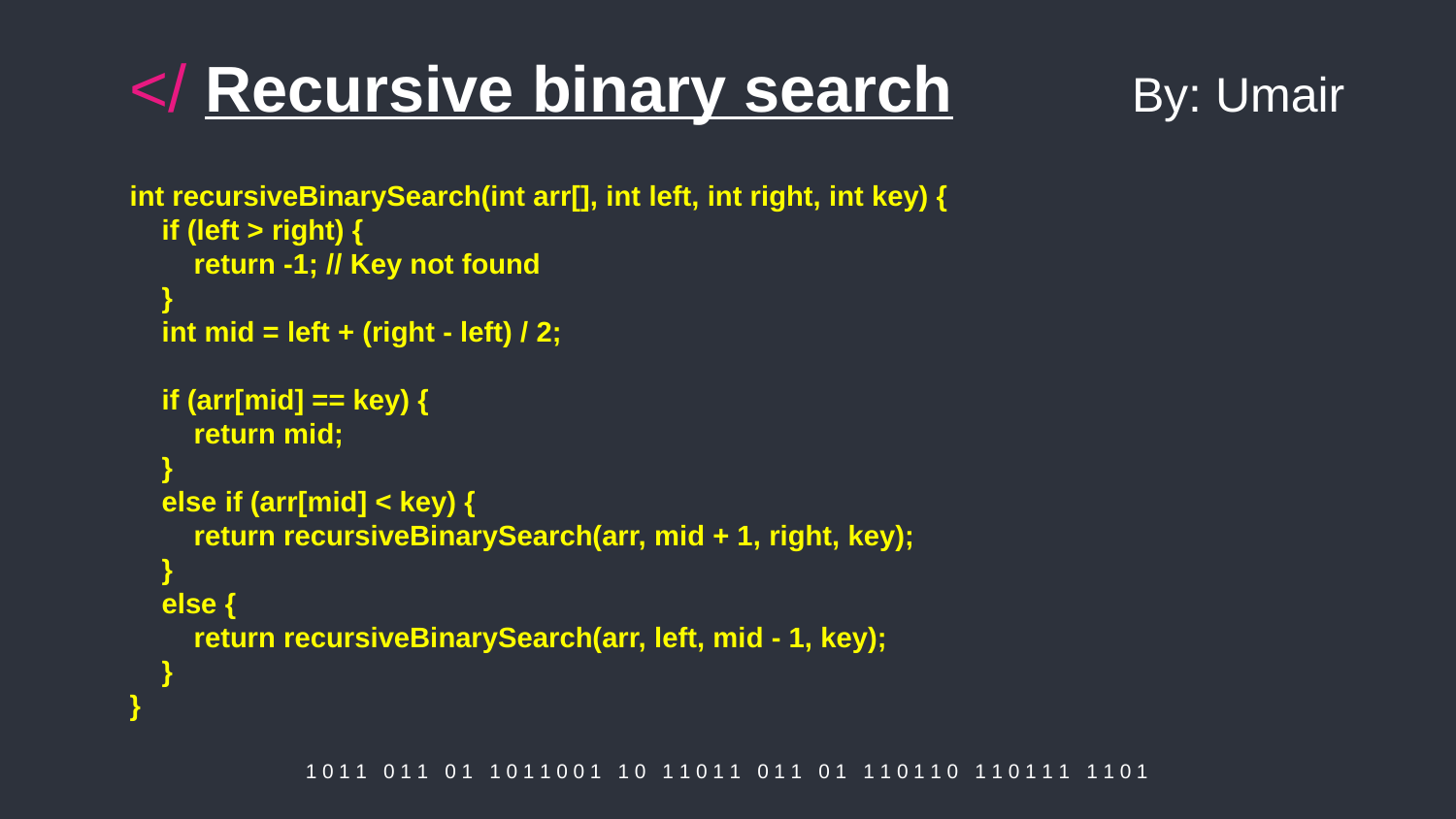

# </ Recursive binary search	       By: Umair
int recursiveBinarySearch(int arr[], int left, int right, int key) {
    if (left > right) {
        return -1; // Key not found
    }
    int mid = left + (right - left) / 2;

    if (arr[mid] == key) {
        return mid;
    }
    else if (arr[mid] < key) {
        return recursiveBinarySearch(arr, mid + 1, right, key);
    }
    else {
        return recursiveBinarySearch(arr, left, mid - 1, key);
    }
}